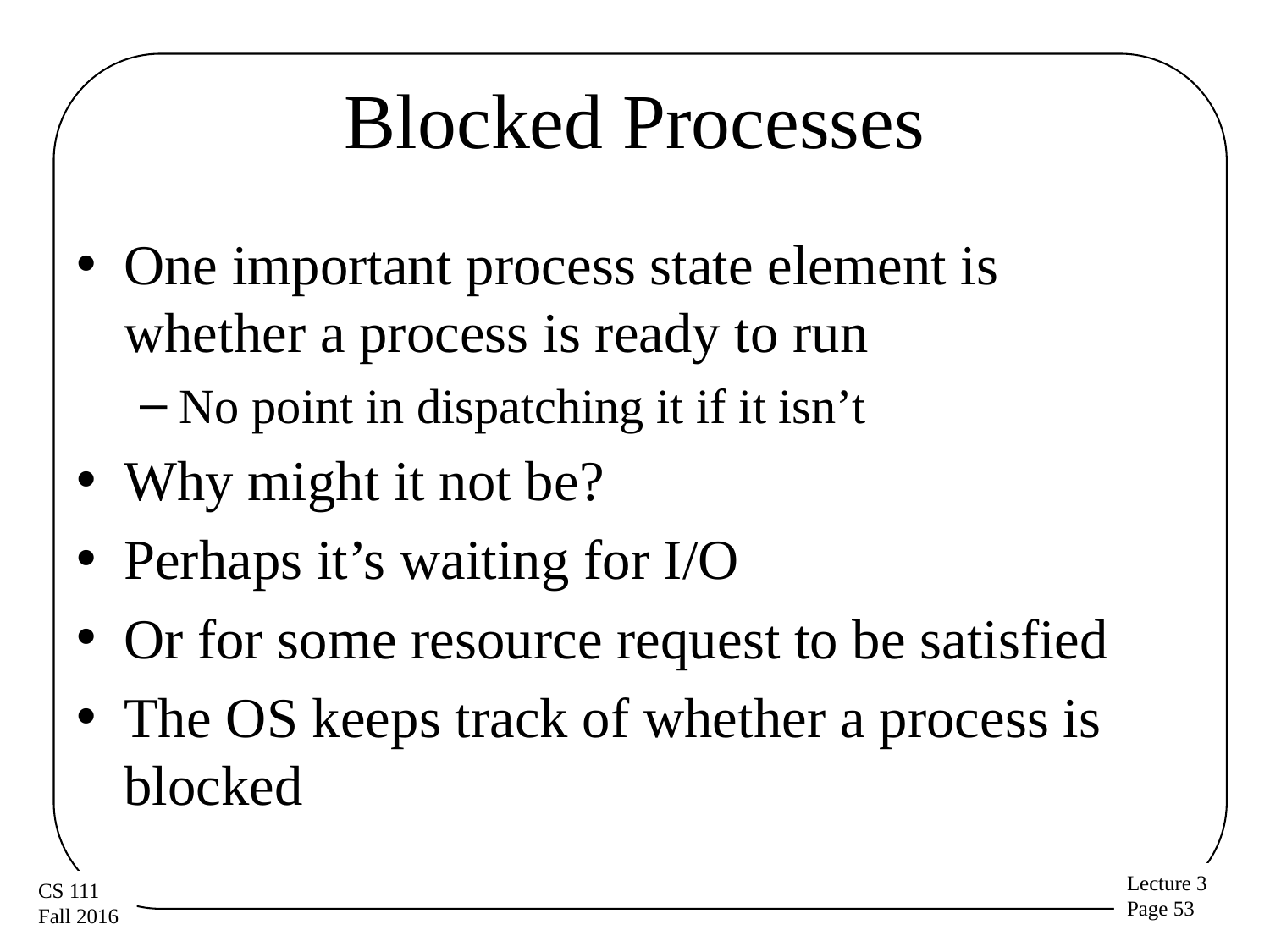

# Blocked Processes
One important process state element is whether a process is ready to run
No point in dispatching it if it isn’t
Why might it not be?
Perhaps it’s waiting for I/O
Or for some resource request to be satisfied
The OS keeps track of whether a process is blocked